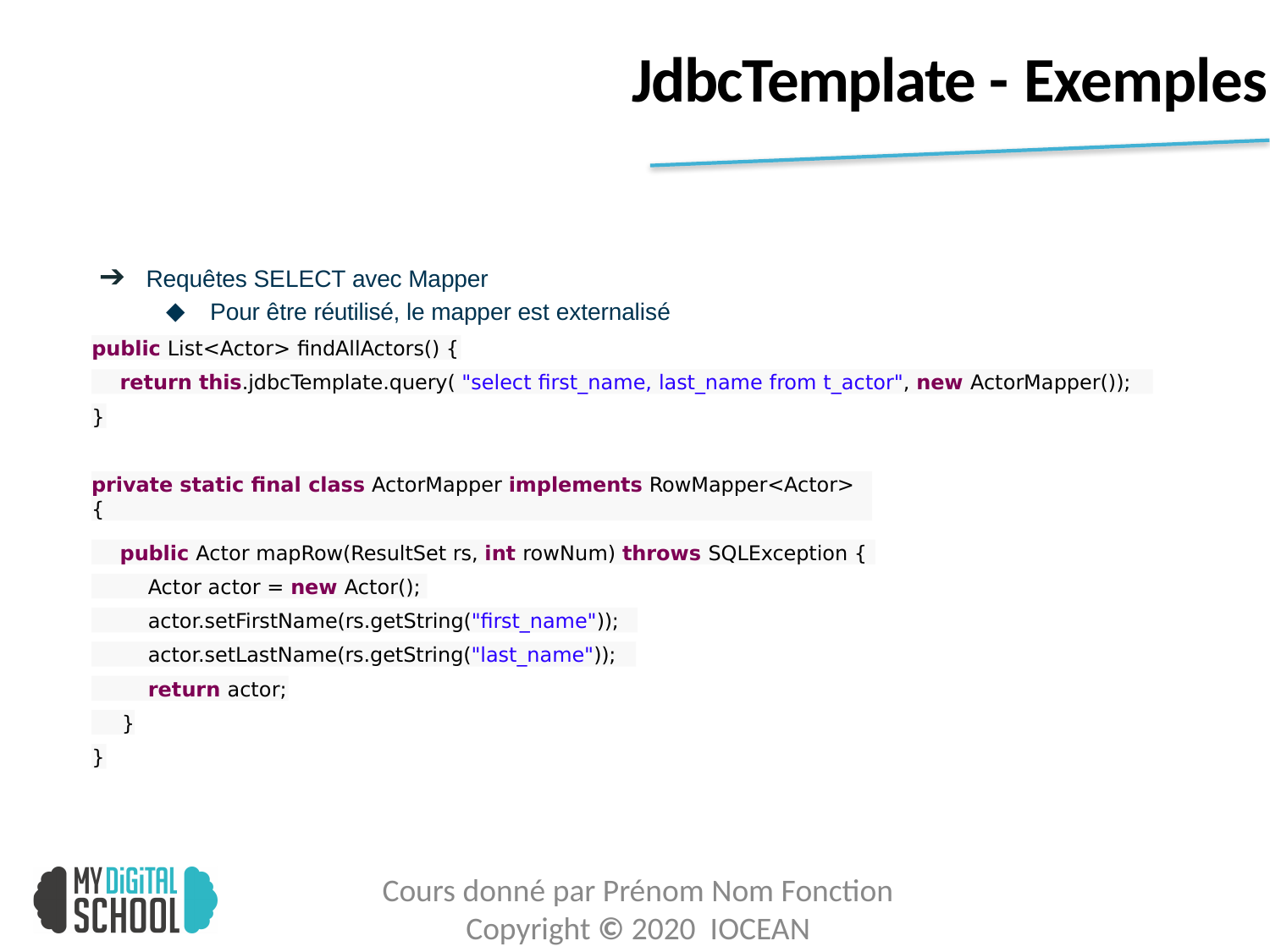

# JdbcTemplate - Exemples
➔ Requêtes SELECT avec Mapper
Pour être réutilisé, le mapper est externalisé
public List<Actor> findAllActors() {
return this.jdbcTemplate.query( "select first_name, last_name from t_actor", new ActorMapper());
}
private static final class ActorMapper implements RowMapper<Actor> {
public Actor mapRow(ResultSet rs, int rowNum) throws SQLException {
Actor actor = new Actor();
actor.setFirstName(rs.getString("first_name"));
actor.setLastName(rs.getString("last_name"));
return actor;
}
}